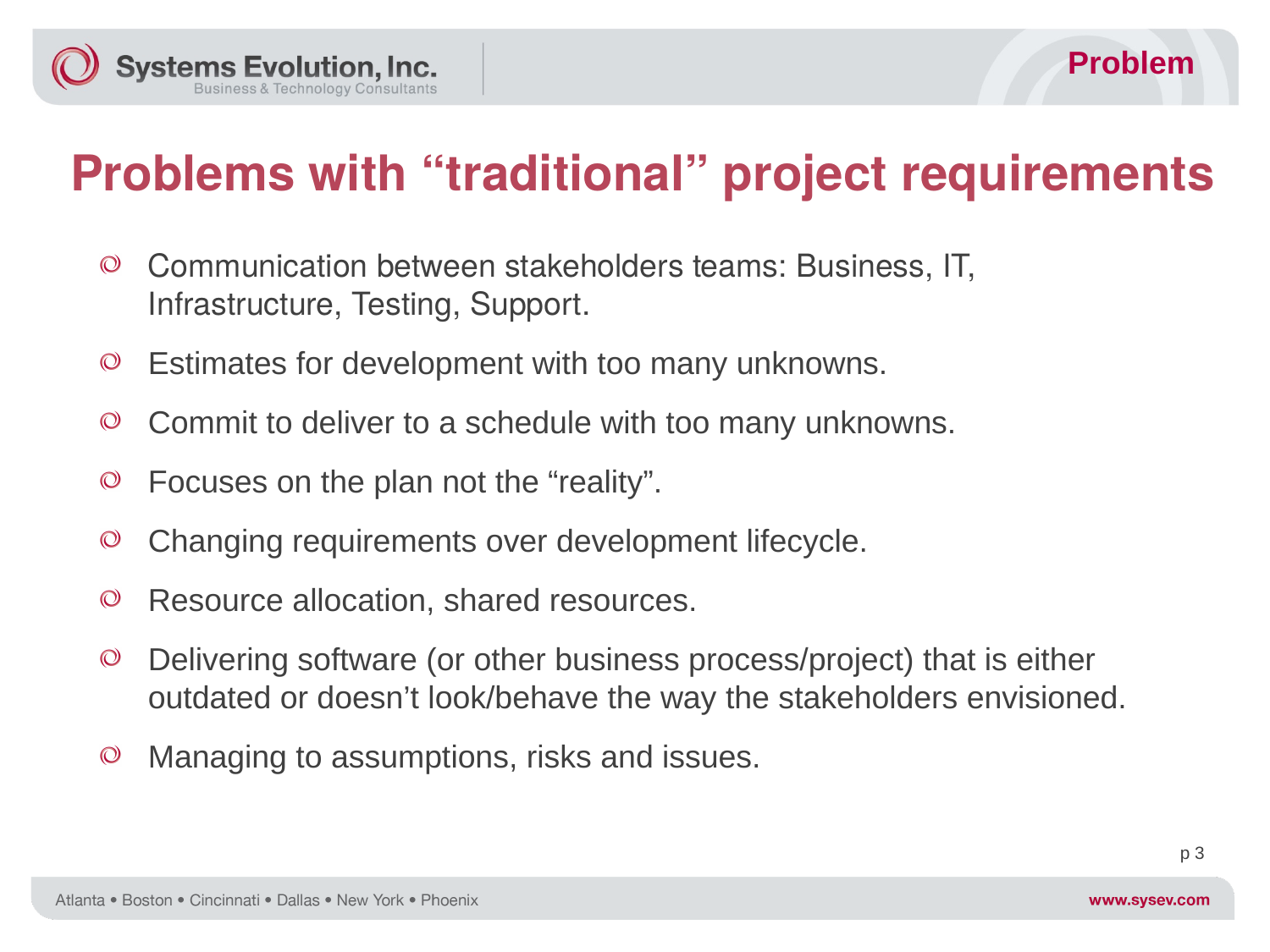

Problem
# Problems with “traditional” project requirements
Communication between stakeholders teams: Business, IT, Infrastructure, Testing, Support.
Estimates for development with too many unknowns.
Commit to deliver to a schedule with too many unknowns.
Focuses on the plan not the “reality”.
Changing requirements over development lifecycle.
Resource allocation, shared resources.
Delivering software (or other business process/project) that is either outdated or doesn’t look/behave the way the stakeholders envisioned.
Managing to assumptions, risks and issues.

p 3